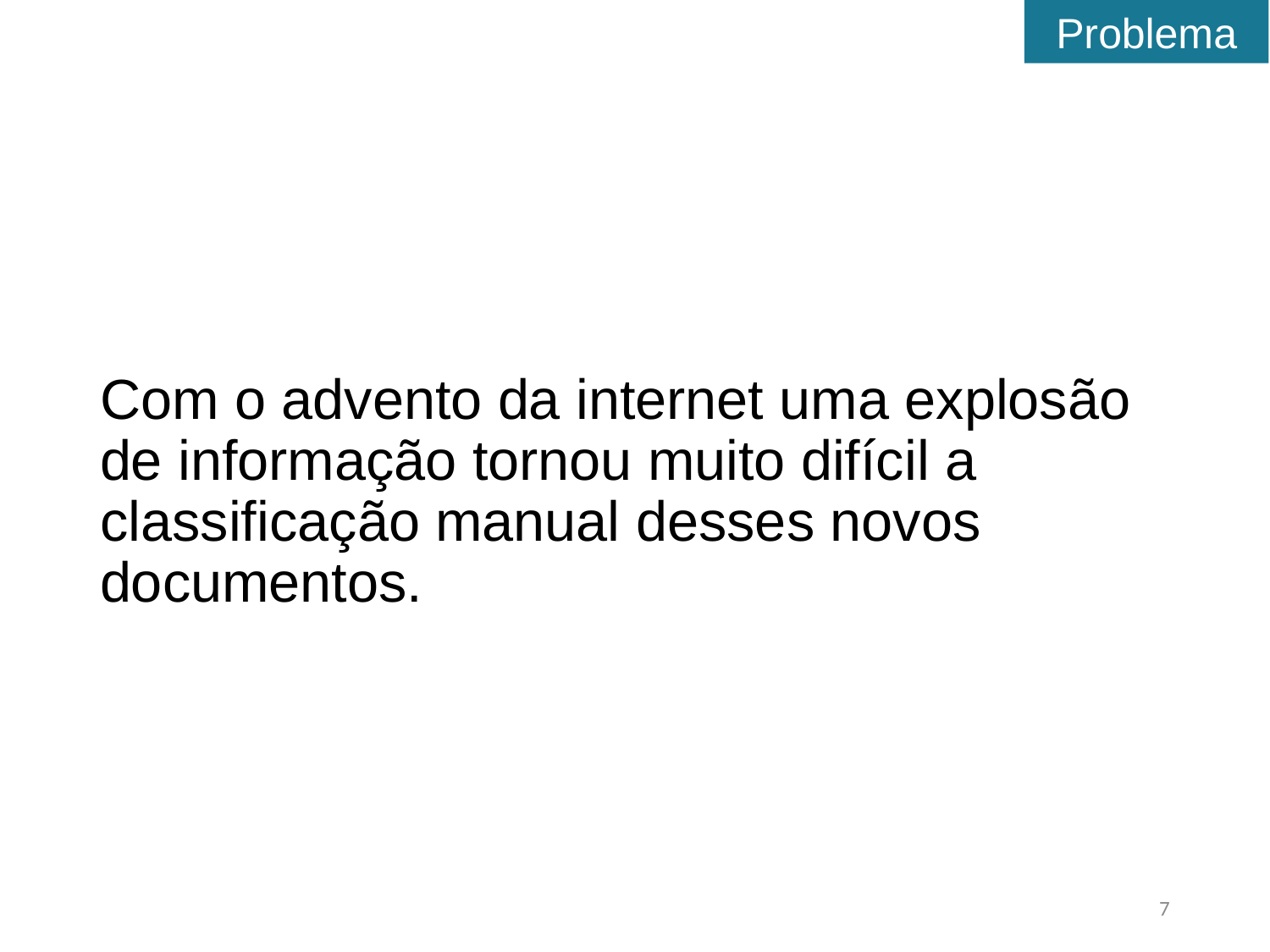

Problema
Com o advento da internet uma explosão de informação tornou muito difícil a classificação manual desses novos documentos.

7